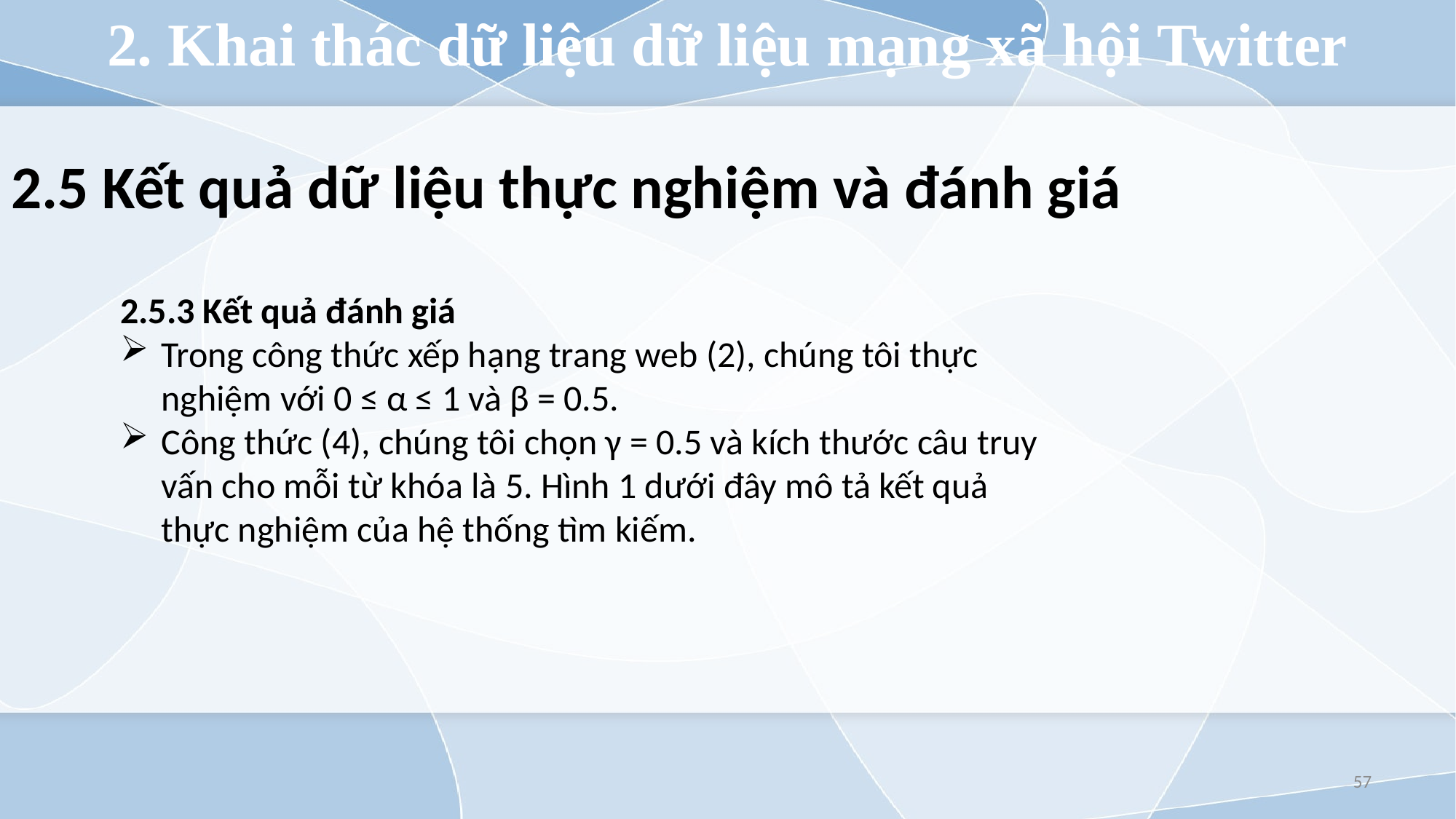

2. Khai thác dữ liệu dữ liệu mạng xã hội Twitter

# 2.5 Kết quả dữ liệu thực nghiệm và đánh giá
2.5.3 Kết quả đánh giá
Trong công thức xếp hạng trang web (2), chúng tôi thực nghiệm với 0 ≤ α ≤ 1 và β = 0.5.
Công thức (4), chúng tôi chọn γ = 0.5 và kích thước câu truy vấn cho mỗi từ khóa là 5. Hình 1 dưới đây mô tả kết quả thực nghiệm của hệ thống tìm kiếm.

57